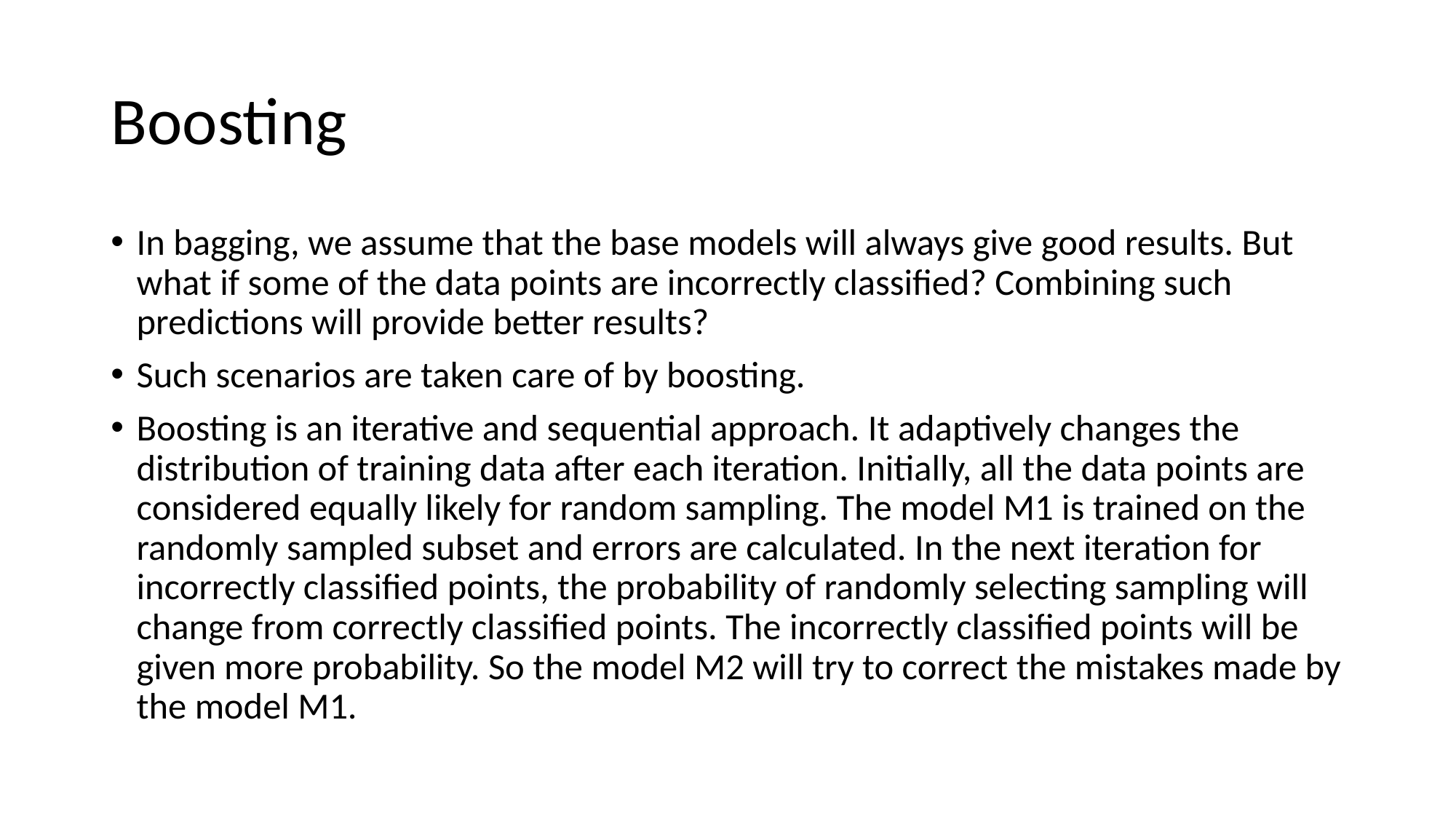

# Boosting
In bagging, we assume that the base models will always give good results. But what if some of the data points are incorrectly classified? Combining such predictions will provide better results?
Such scenarios are taken care of by boosting.
Boosting is an iterative and sequential approach. It adaptively changes the distribution of training data after each iteration. Initially, all the data points are considered equally likely for random sampling. The model M1 is trained on the randomly sampled subset and errors are calculated. In the next iteration for incorrectly classified points, the probability of randomly selecting sampling will change from correctly classified points. The incorrectly classified points will be given more probability. So the model M2 will try to correct the mistakes made by the model M1.